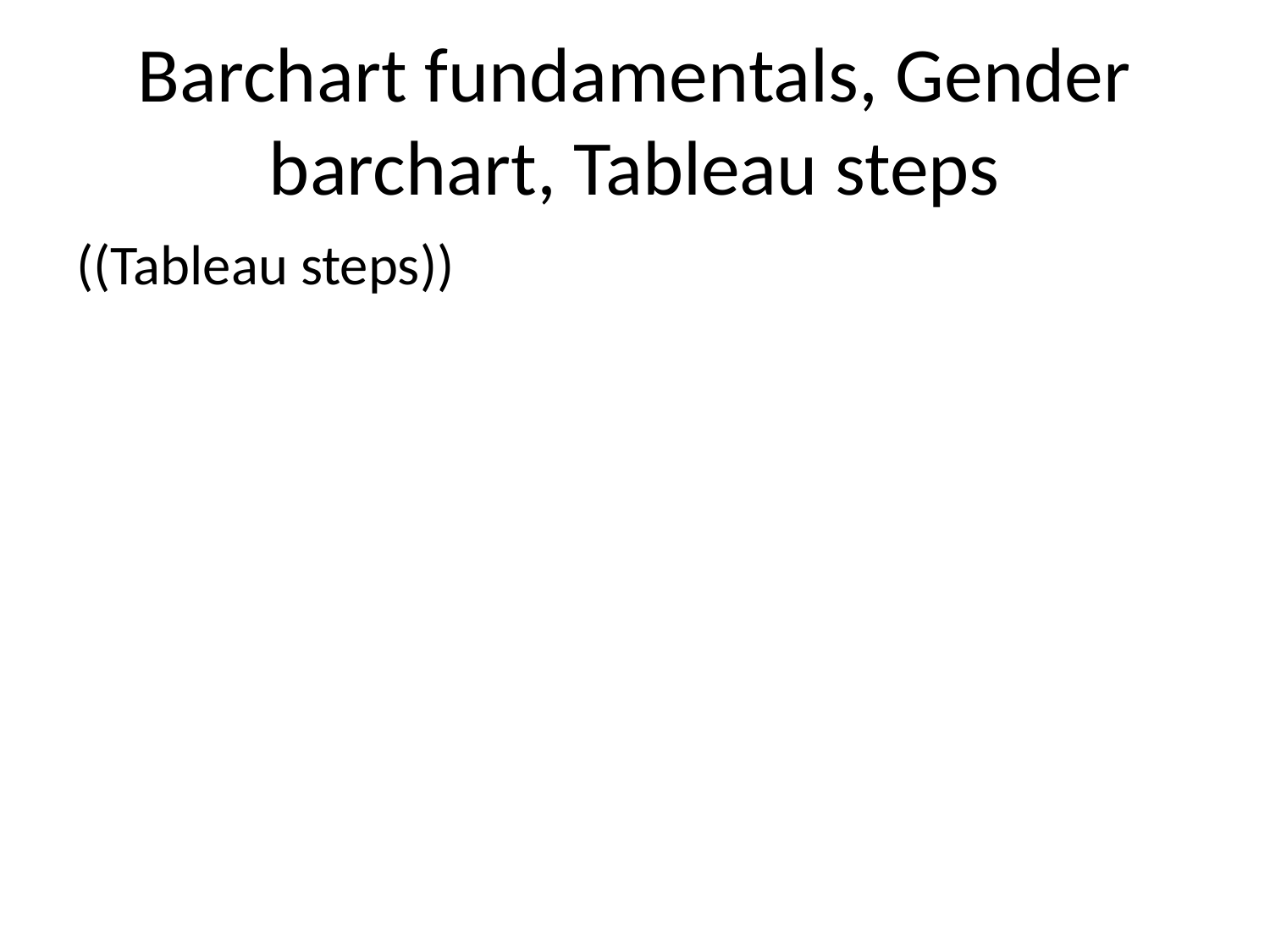

# Barchart fundamentals, Gender barchart, Tableau steps
((Tableau steps))